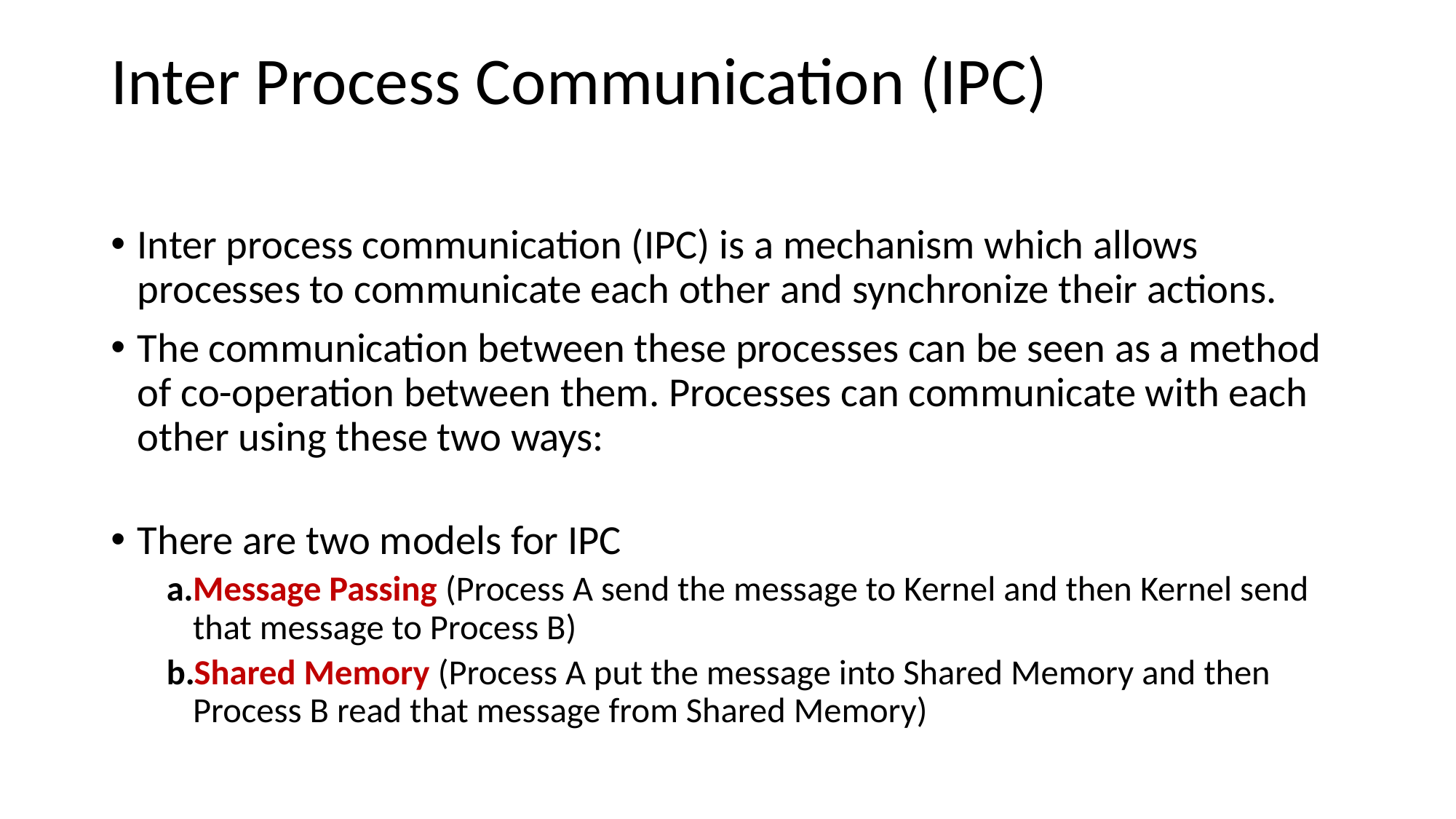

# Inter Process Communication (IPC)
Inter process communication (IPC) is a mechanism which allows processes to communicate each other and synchronize their actions.
The communication between these processes can be seen as a method of co-operation between them. Processes can communicate with each other using these two ways:
There are two models for IPC
Message Passing (Process A send the message to Kernel and then Kernel send that message to Process B)
Shared Memory (Process A put the message into Shared Memory and then Process B read that message from Shared Memory)